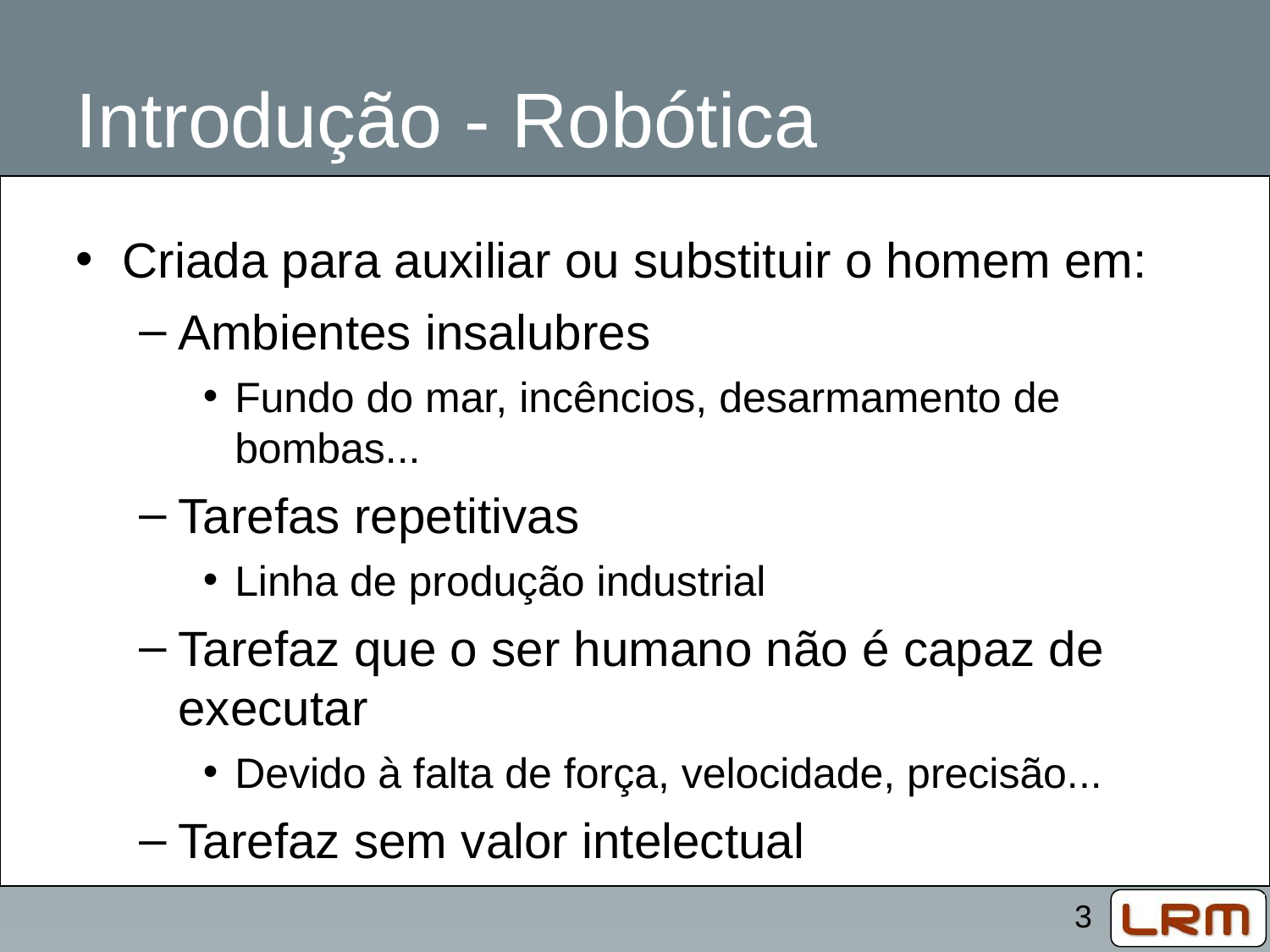

# Introdução - Robótica
Criada para auxiliar ou substituir o homem em:
Ambientes insalubres
Fundo do mar, incêncios, desarmamento de bombas...
Tarefas repetitivas
Linha de produção industrial
Tarefaz que o ser humano não é capaz de executar
Devido à falta de força, velocidade, precisão...
Tarefaz sem valor intelectual